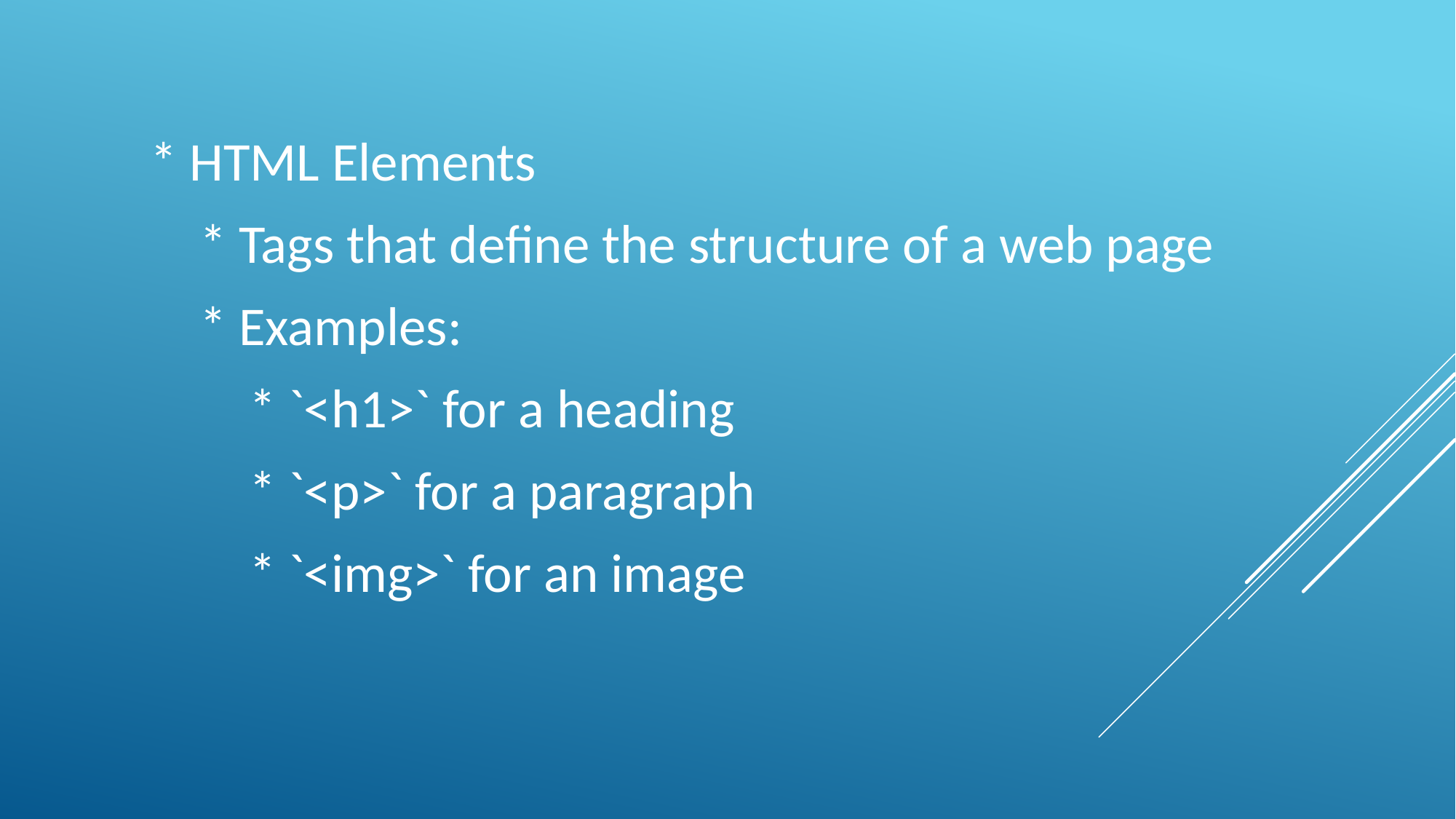

* HTML Elements
    * Tags that define the structure of a web page
    * Examples:
        * `<h1>` for a heading
        * `<p>` for a paragraph
        * `<img>` for an image